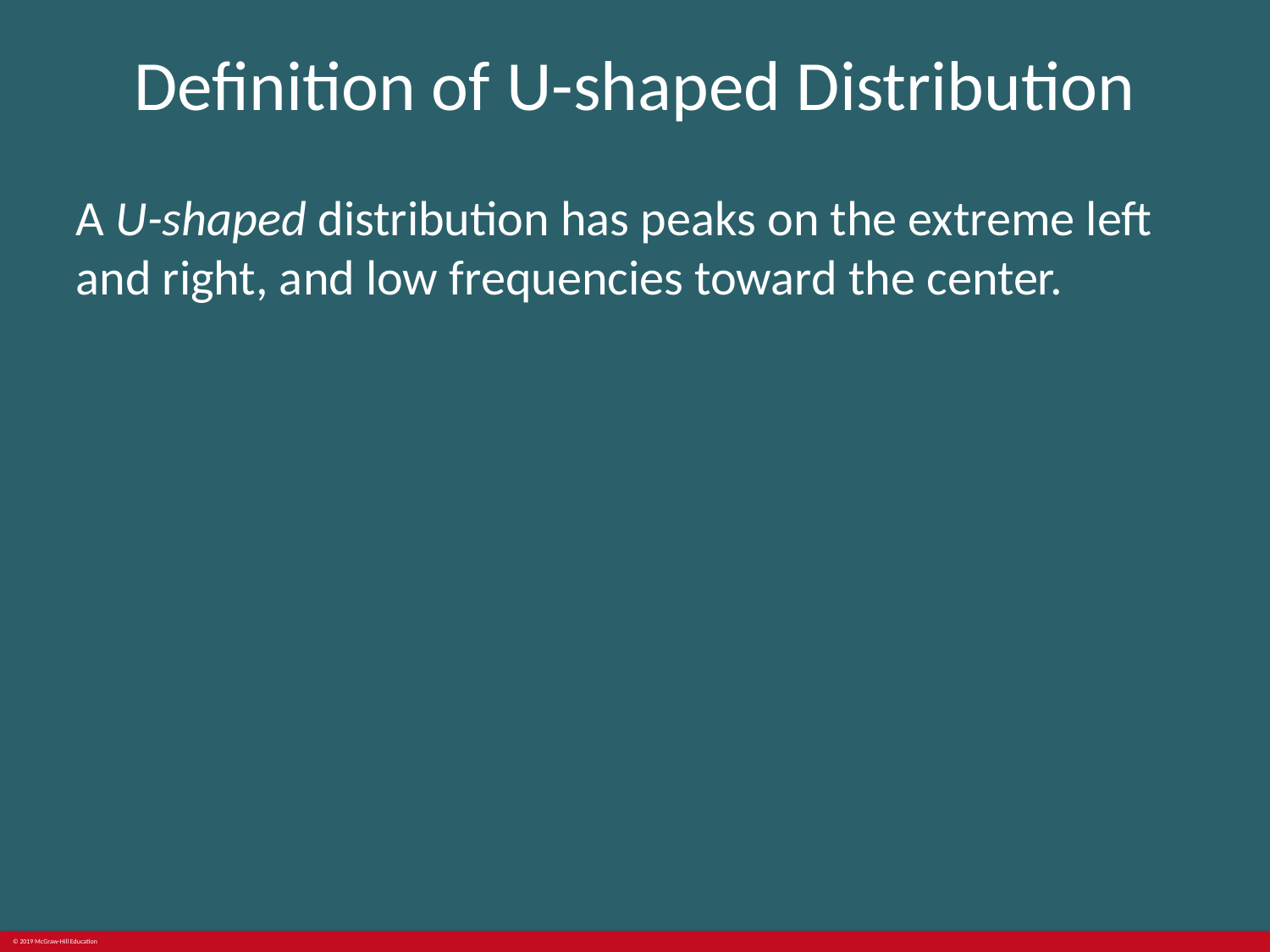

# Definition of U-shaped Distribution
A U-shaped distribution has peaks on the extreme left and right, and low frequencies toward the center.